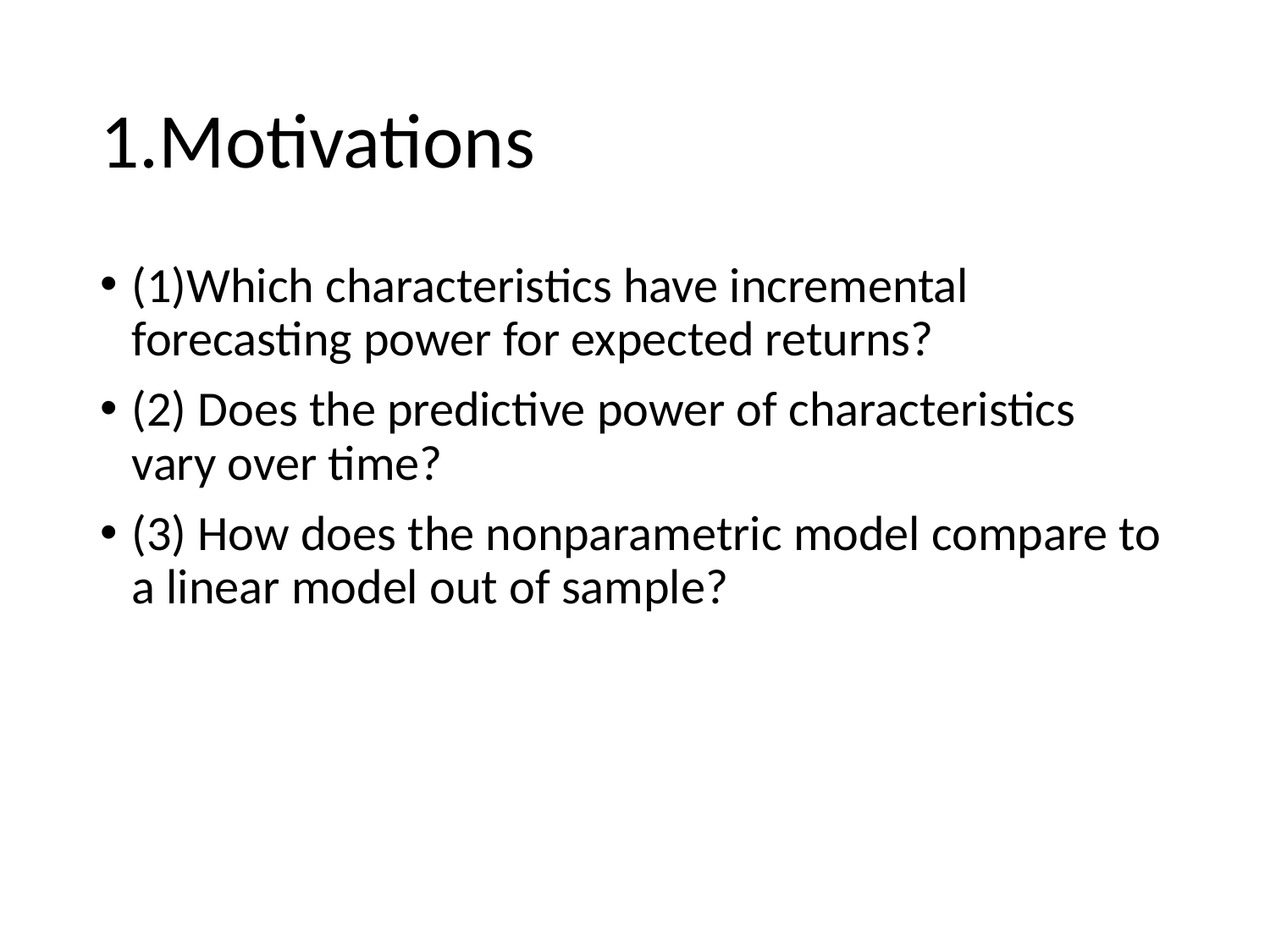

# 1.Motivations
(1)Which characteristics have incremental forecasting power for expected returns?
(2) Does the predictive power of characteristics vary over time?
(3) How does the nonparametric model compare to a linear model out of sample?